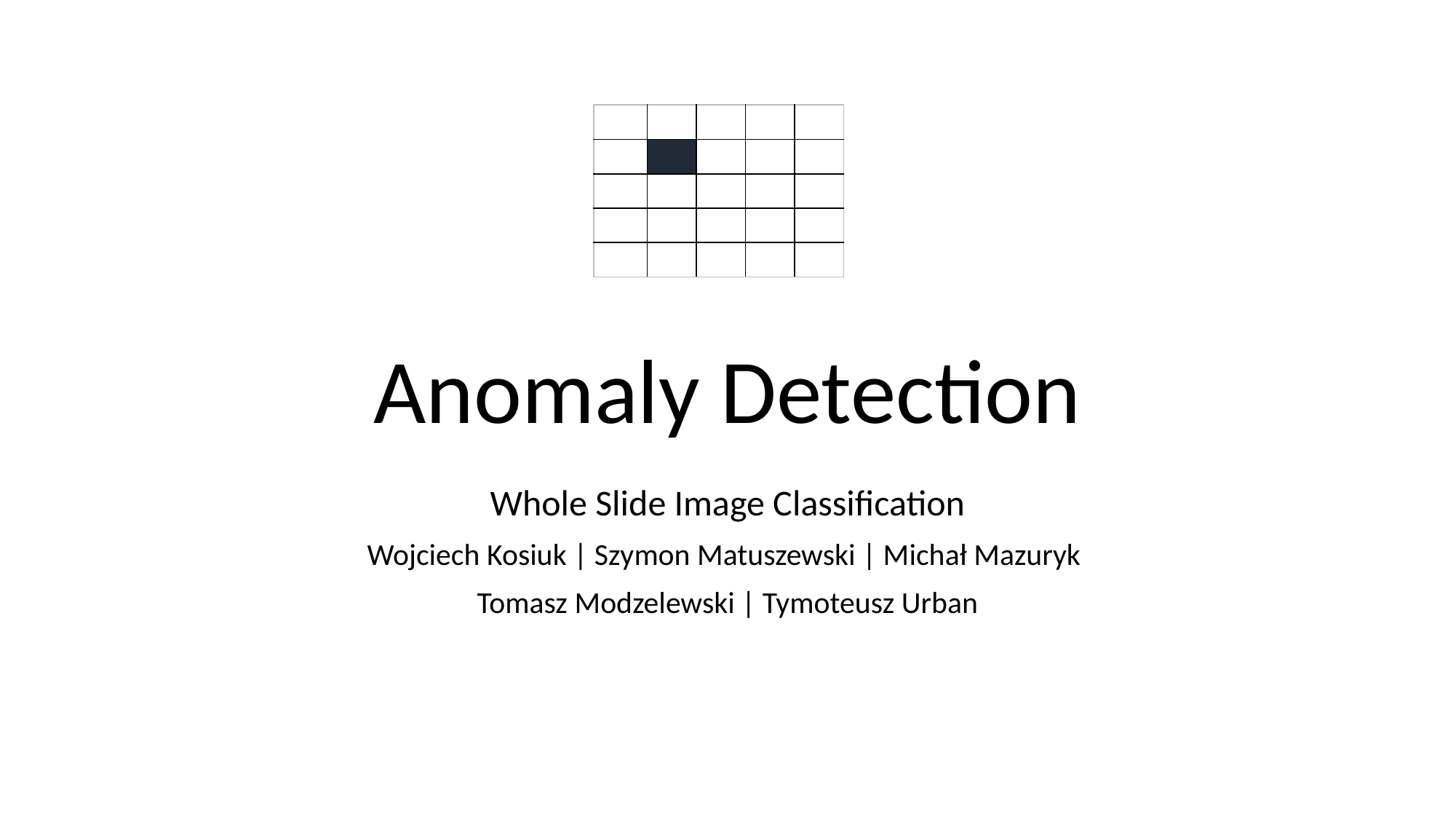

| ​ | Kategoria 1 | Kategoria 2 | Kategoria 3 | Kategoria 4 |
| --- | --- | --- | --- | --- |
|  |  |  |  |  |
|  |  |  |  |  |
|  |  |  |  |  |
|  |  |  |  |  |
# Anomaly Detection
Whole Slide Image Classification
Wojciech Kosiuk | Szymon Matuszewski | Michał Mazuryk
Tomasz Modzelewski | Tymoteusz Urban